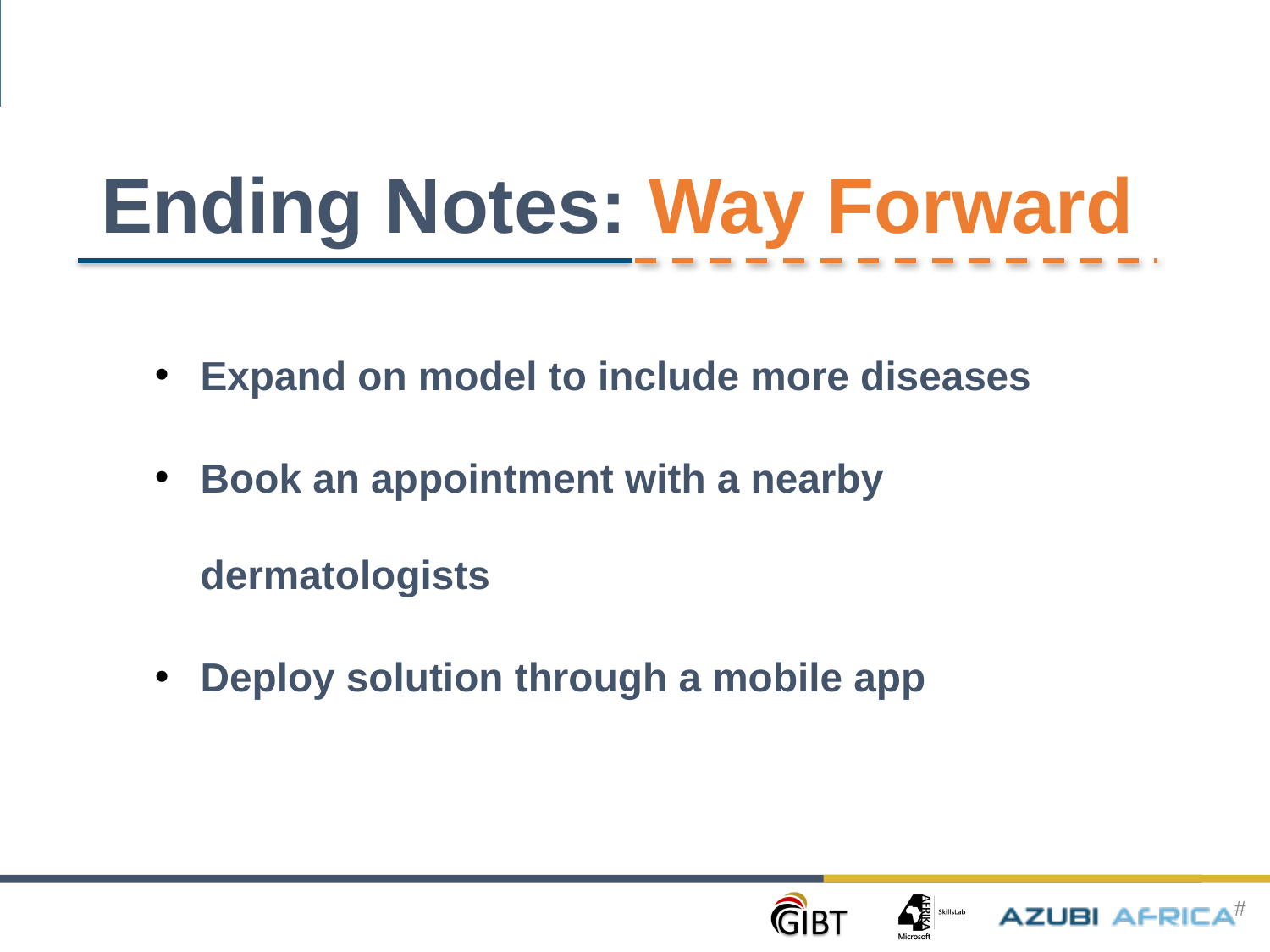

[DERMDOC]
Ending Notes: Way Forward
Expand on model to include more diseases
Book an appointment with a nearby dermatologists
Deploy solution through a mobile app

#